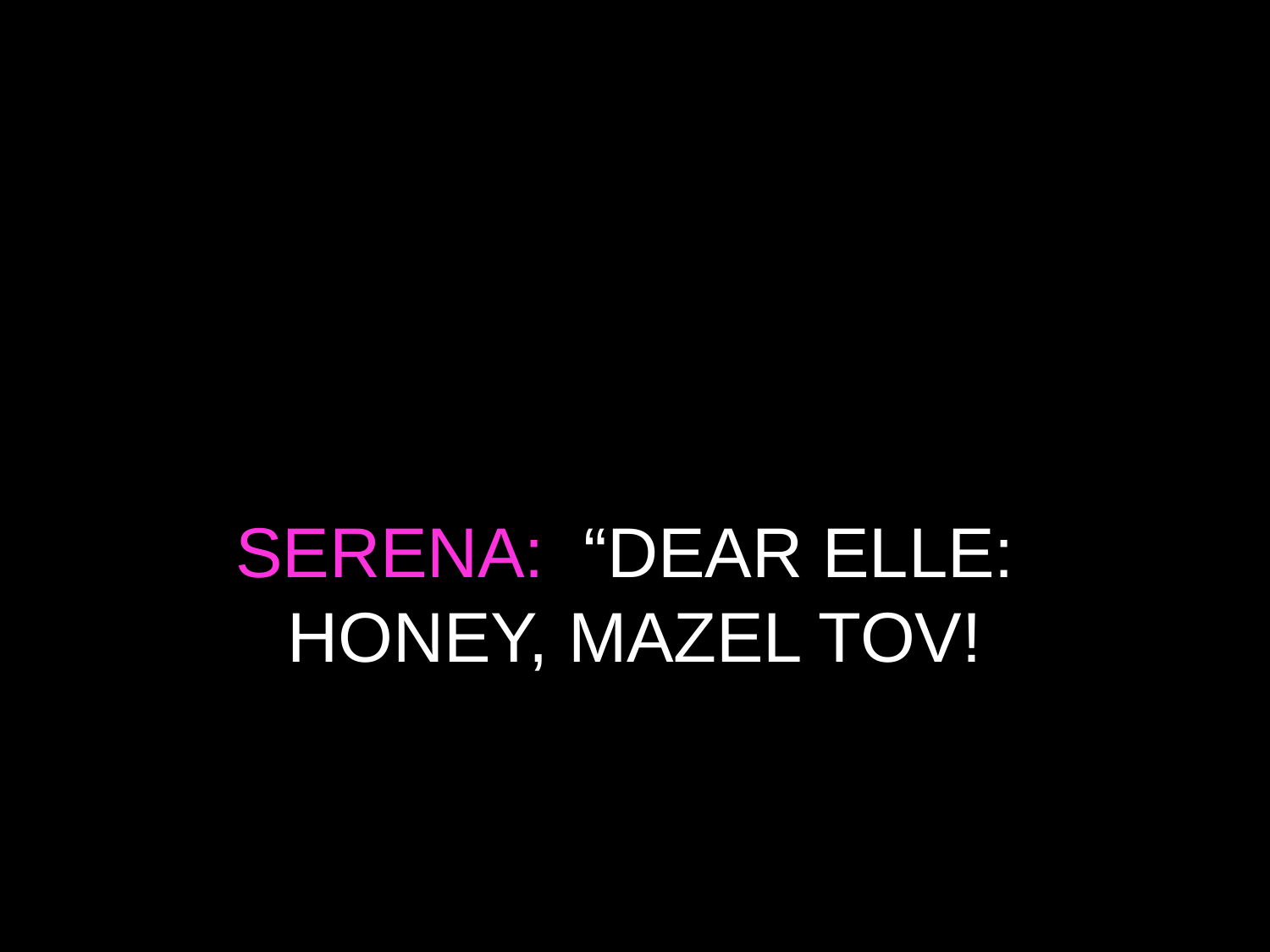

# SERENA:  “DEAR ELLE:  HONEY, MAZEL TOV!